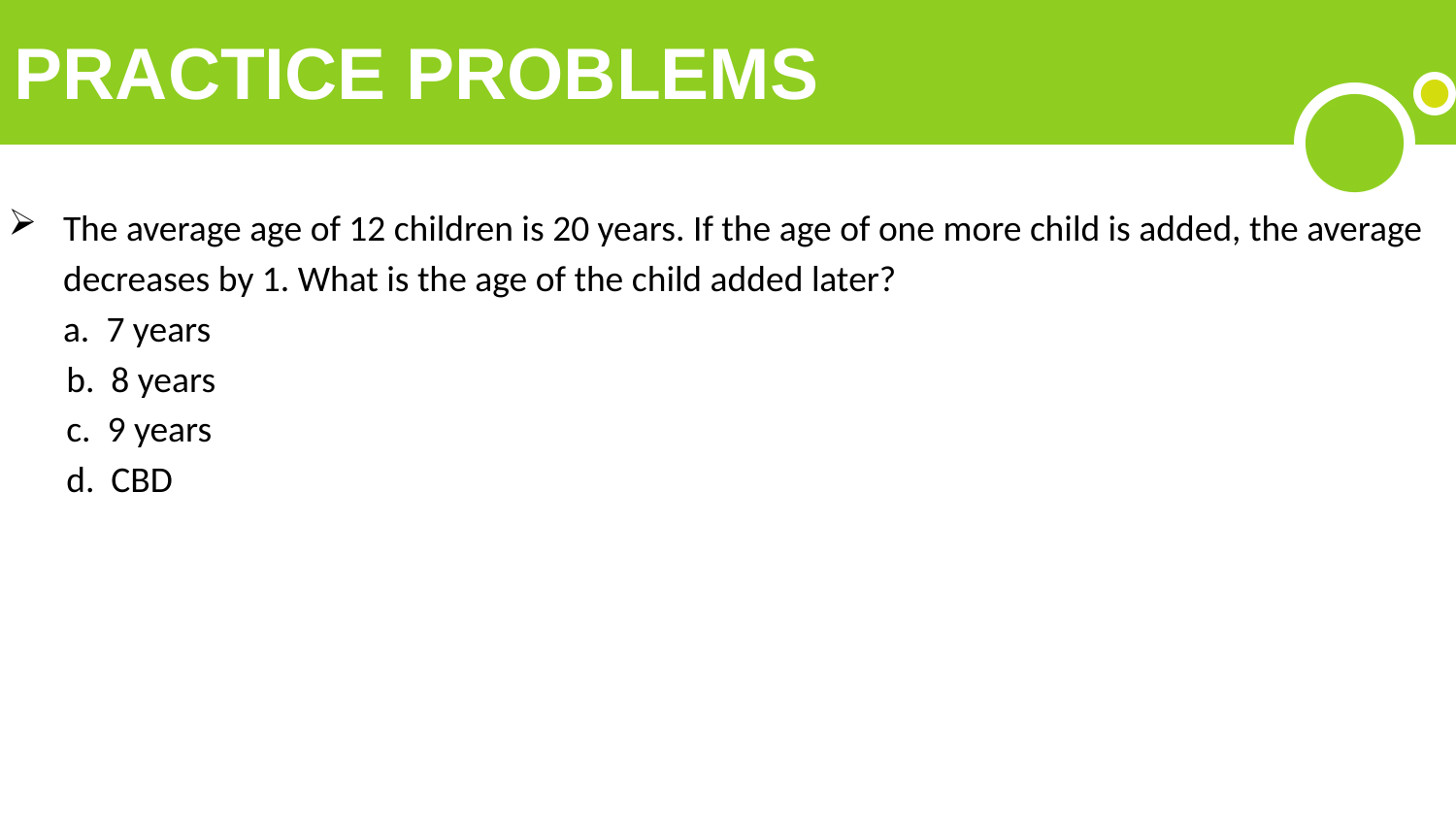

# PRACTICE PROBLEMS
The average age of 12 children is 20 years. If the age of one more child is added, the average decreases by 1. What is the age of the child added later?
a.  7 years
       b.  8 years
       c.  9 years
       d.  CBD